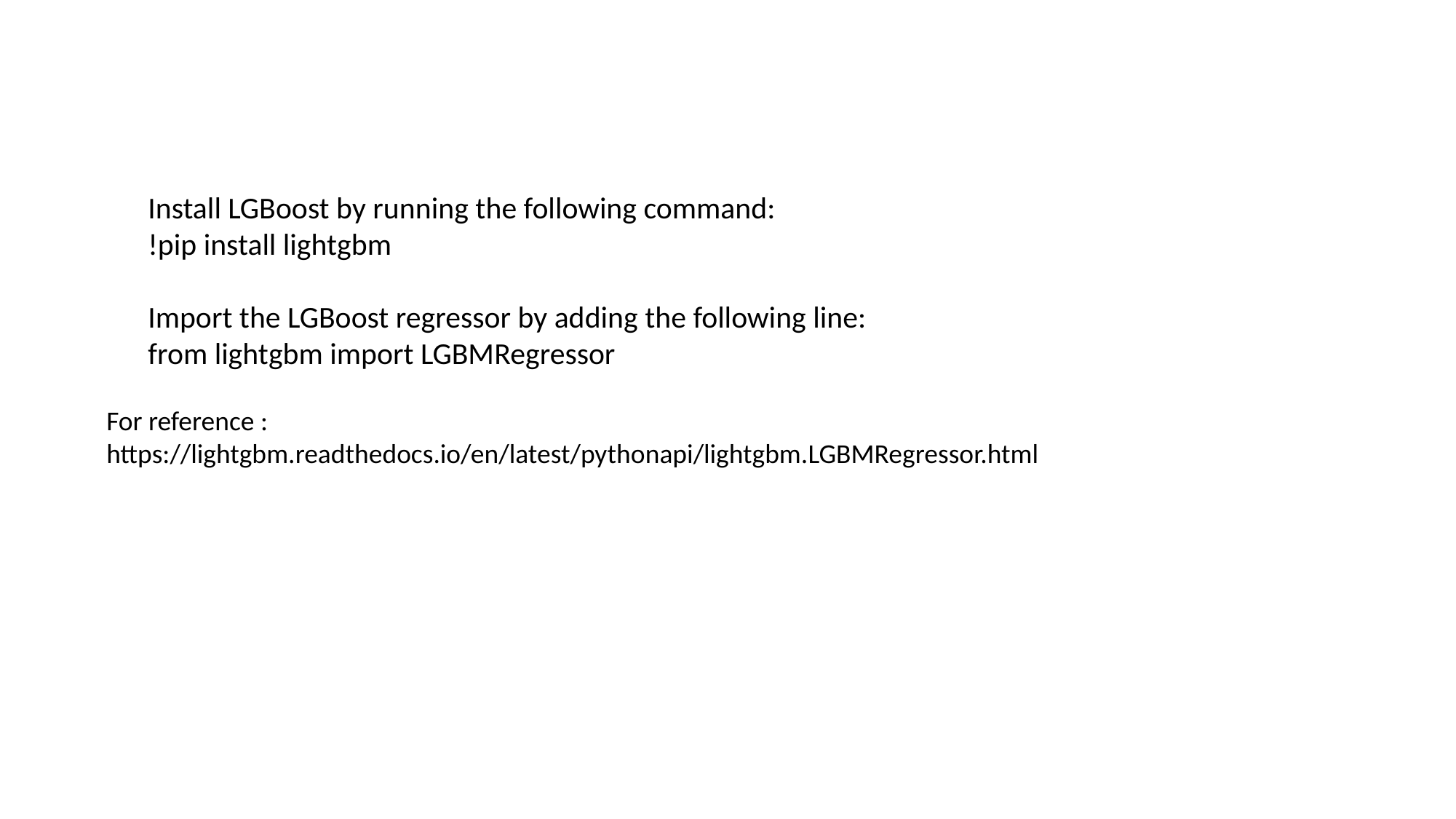

Install LGBoost by running the following command:
      !pip install lightgbm

      Import the LGBoost regressor by adding the following line:
      from lightgbm import LGBMRegressor

For reference : https://lightgbm.readthedocs.io/en/latest/pythonapi/lightgbm.LGBMRegressor.html